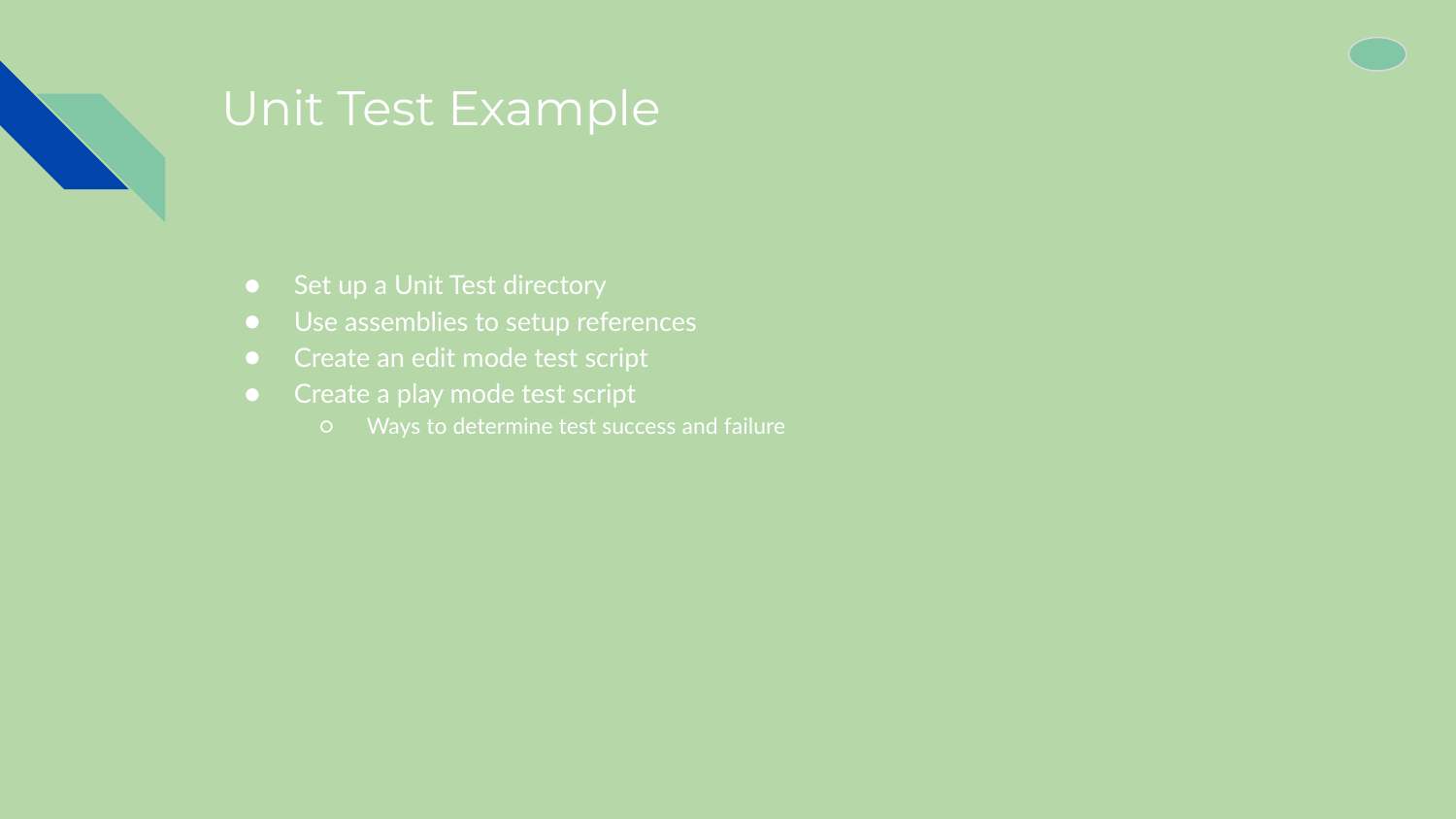

# Unit Test Example
Set up a Unit Test directory
Use assemblies to setup references
Create an edit mode test script
Create a play mode test script
Ways to determine test success and failure